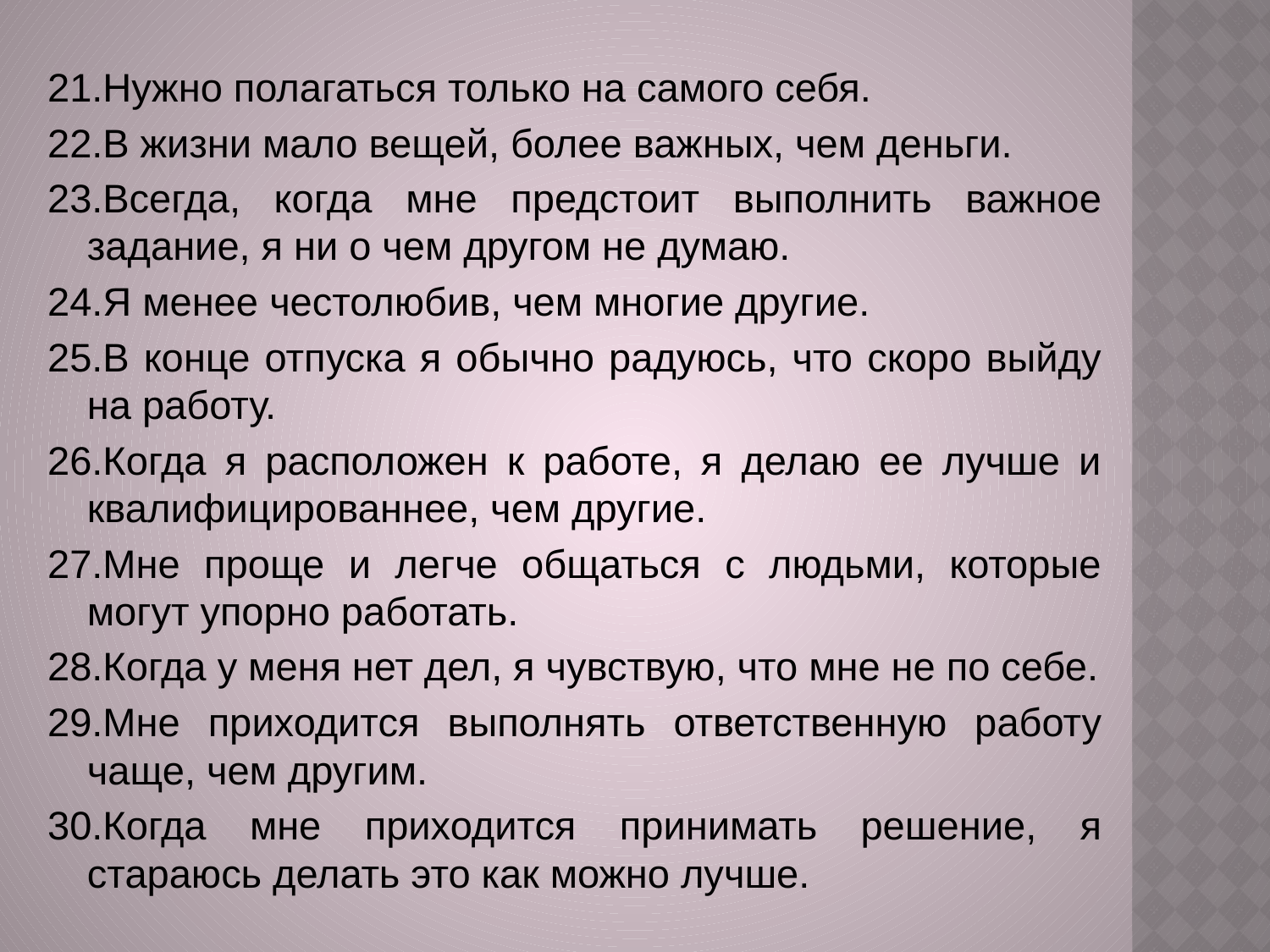

21.Нужно полагаться только на самого себя.
22.В жизни мало вещей, более важных, чем деньги.
23.Всегда, когда мне предстоит выполнить важное задание, я ни о чем другом не думаю.
24.Я менее честолюбив, чем многие другие.
25.В конце отпуска я обычно радуюсь, что скоро выйду на работу.
26.Когда я расположен к работе, я делаю ее лучше и квалифицированнее, чем другие.
27.Мне проще и легче общаться с людьми, которые могут упорно работать.
28.Когда у меня нет дел, я чувствую, что мне не по себе.
29.Мне приходится выполнять ответственную работу чаще, чем другим.
30.Когда мне приходится принимать решение, я стараюсь делать это как можно лучше.